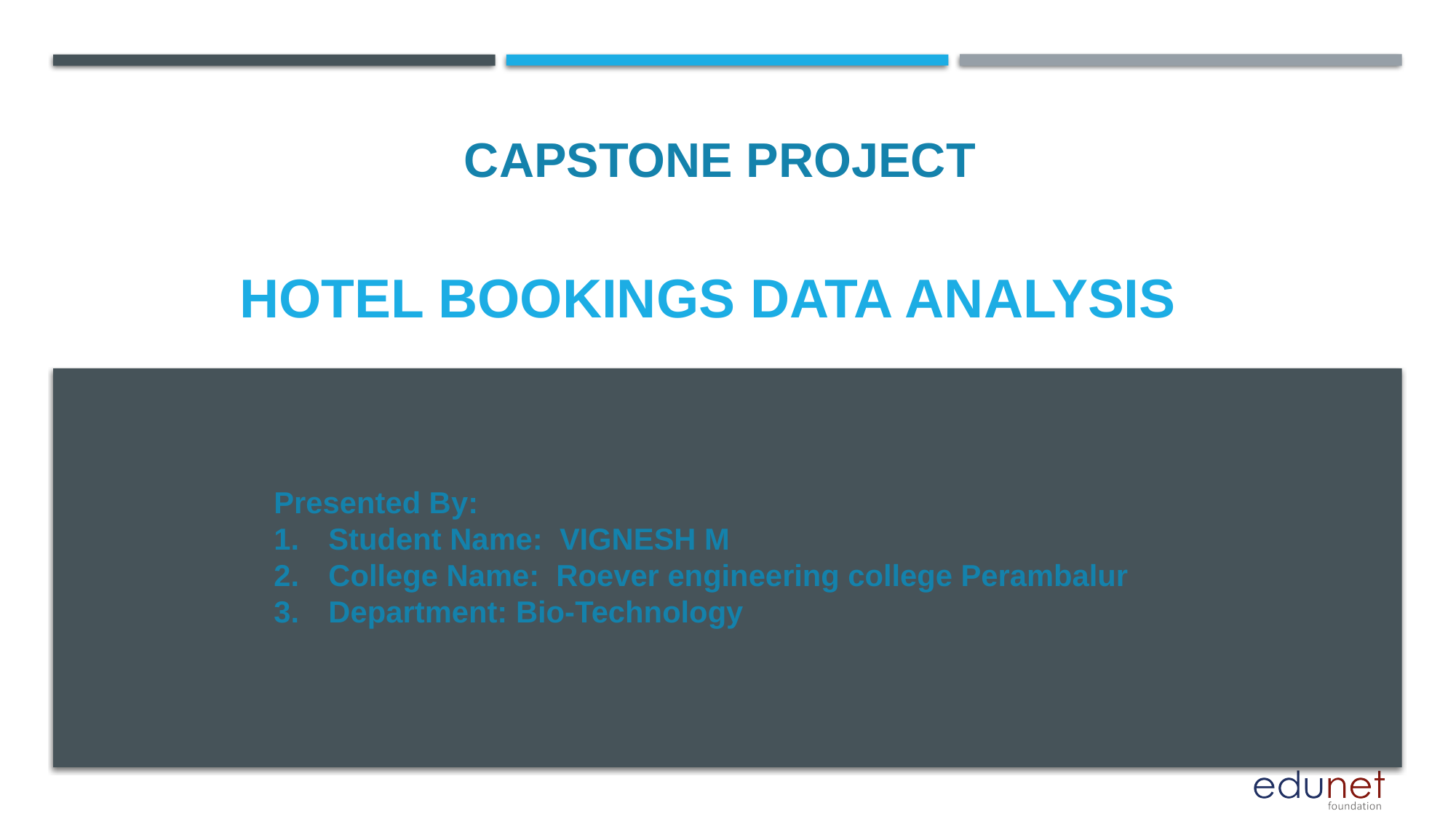

CAPSTONE PROJECT
# Hotel bookings data analysis
Presented By:
Student Name:  VIGNESH M
College Name:  Roever engineering college Perambalur
Department: Bio-Technology